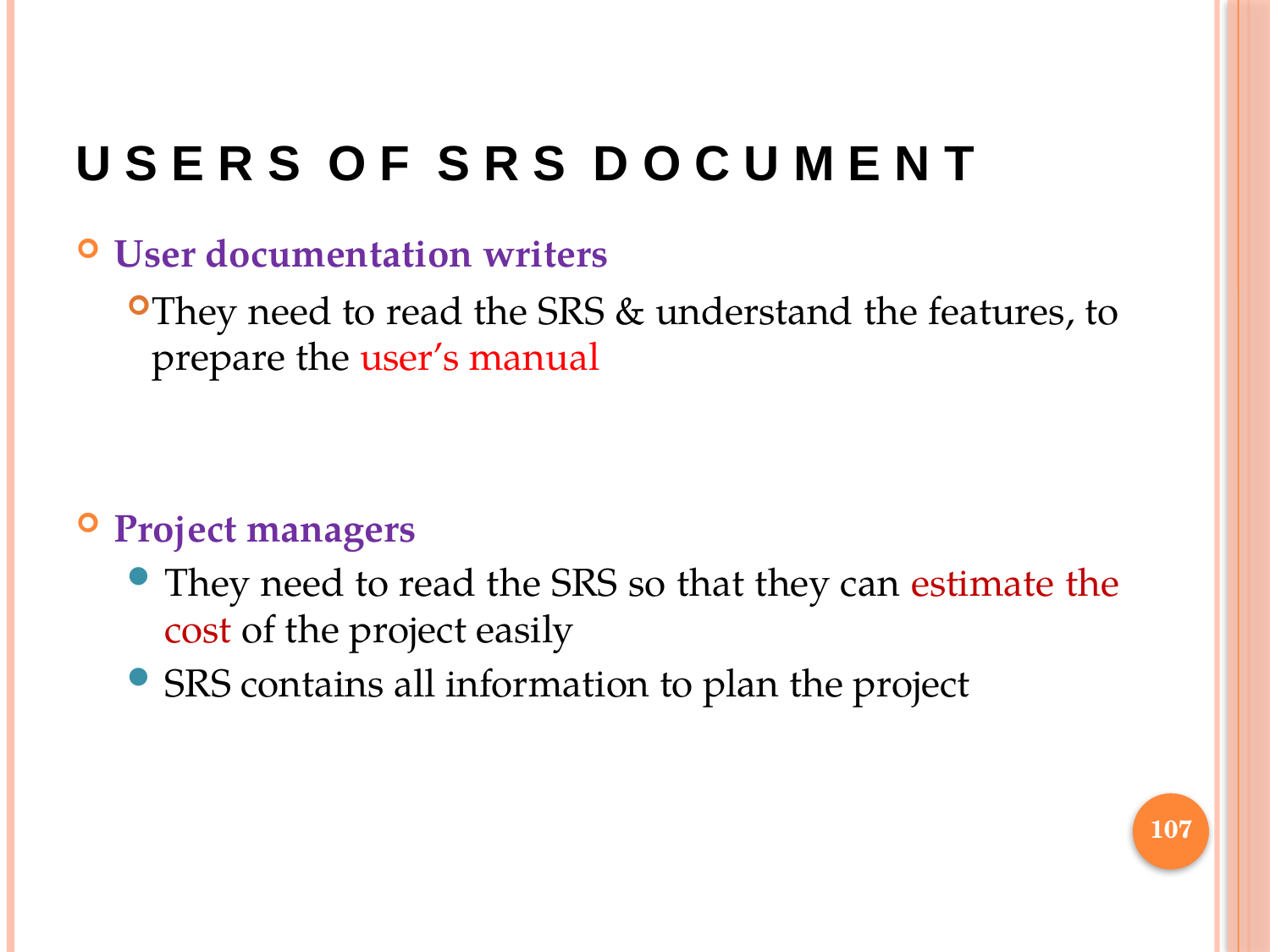

# U S E R S  O F  S R S  D O C U M E N T
User documentation writers
They need to read the SRS & understand the features, to prepare the user’s manual

Project managers
They need to read the SRS so that they can estimate the cost of the project easily
SRS contains all information to plan the project

107